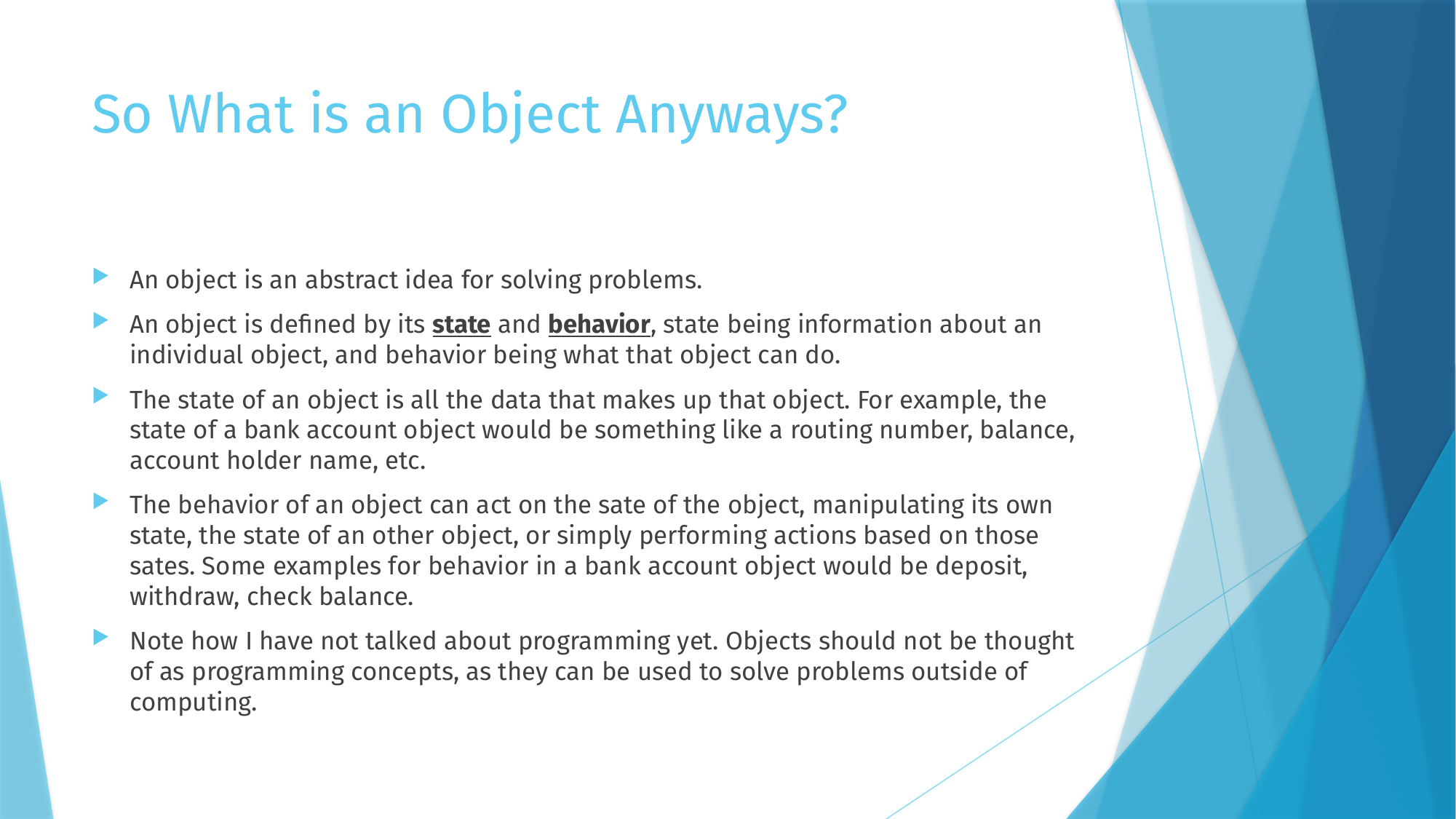

# So What is an Object Anyways?
An object is an abstract idea for solving problems.
An object is defined by its state and behavior, state being information about an individual object, and behavior being what that object can do.
The state of an object is all the data that makes up that object. For example, the state of a bank account object would be something like a routing number, balance, account holder name, etc.
The behavior of an object can act on the sate of the object, manipulating its own state, the state of an other object, or simply performing actions based on those sates. Some examples for behavior in a bank account object would be deposit, withdraw, check balance.
Note how I have not talked about programming yet. Objects should not be thought of as programming concepts, as they can be used to solve problems outside of computing.